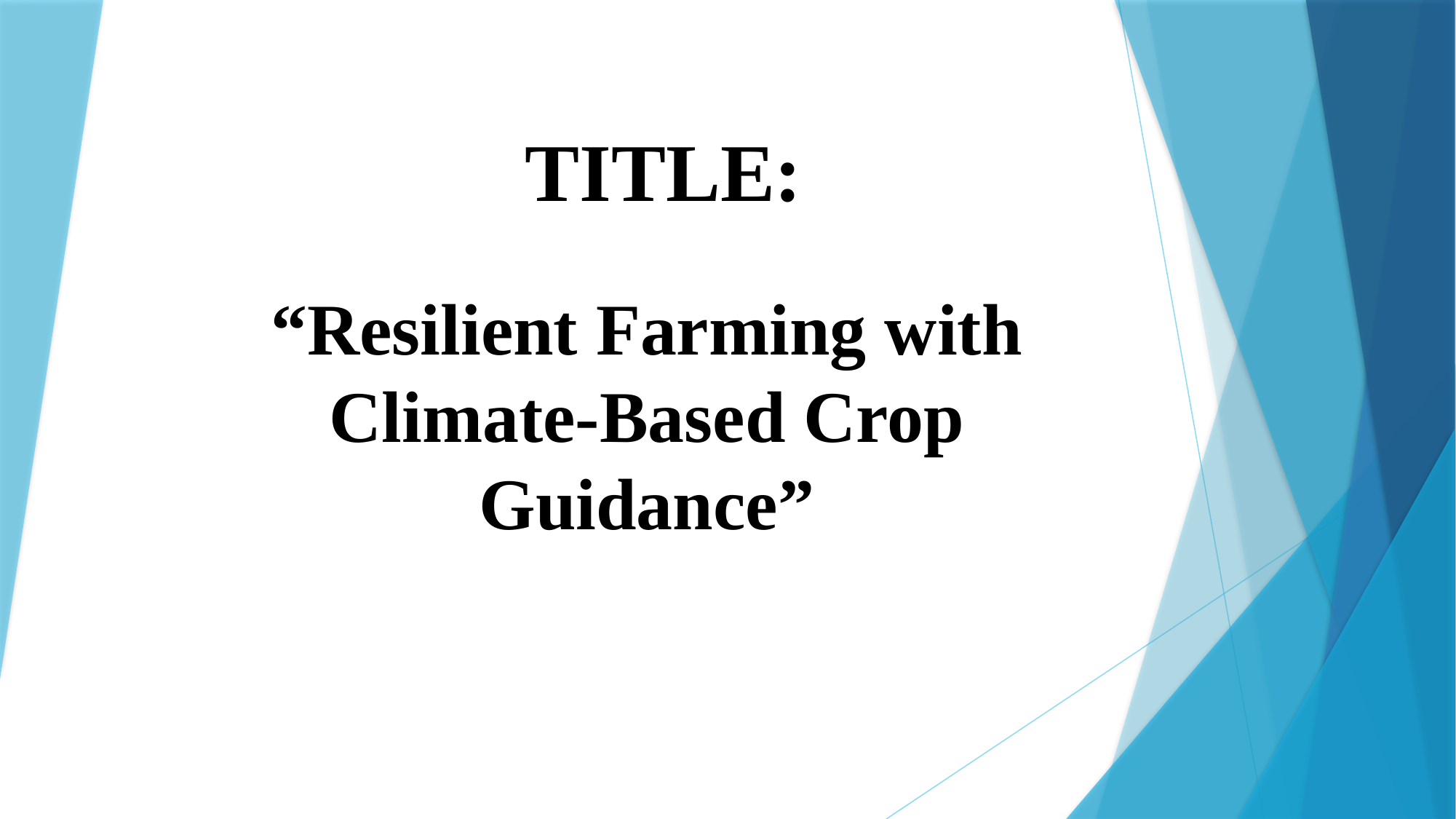

# TITLE:
“Resilient Farming with Climate-Based Crop Guidance”